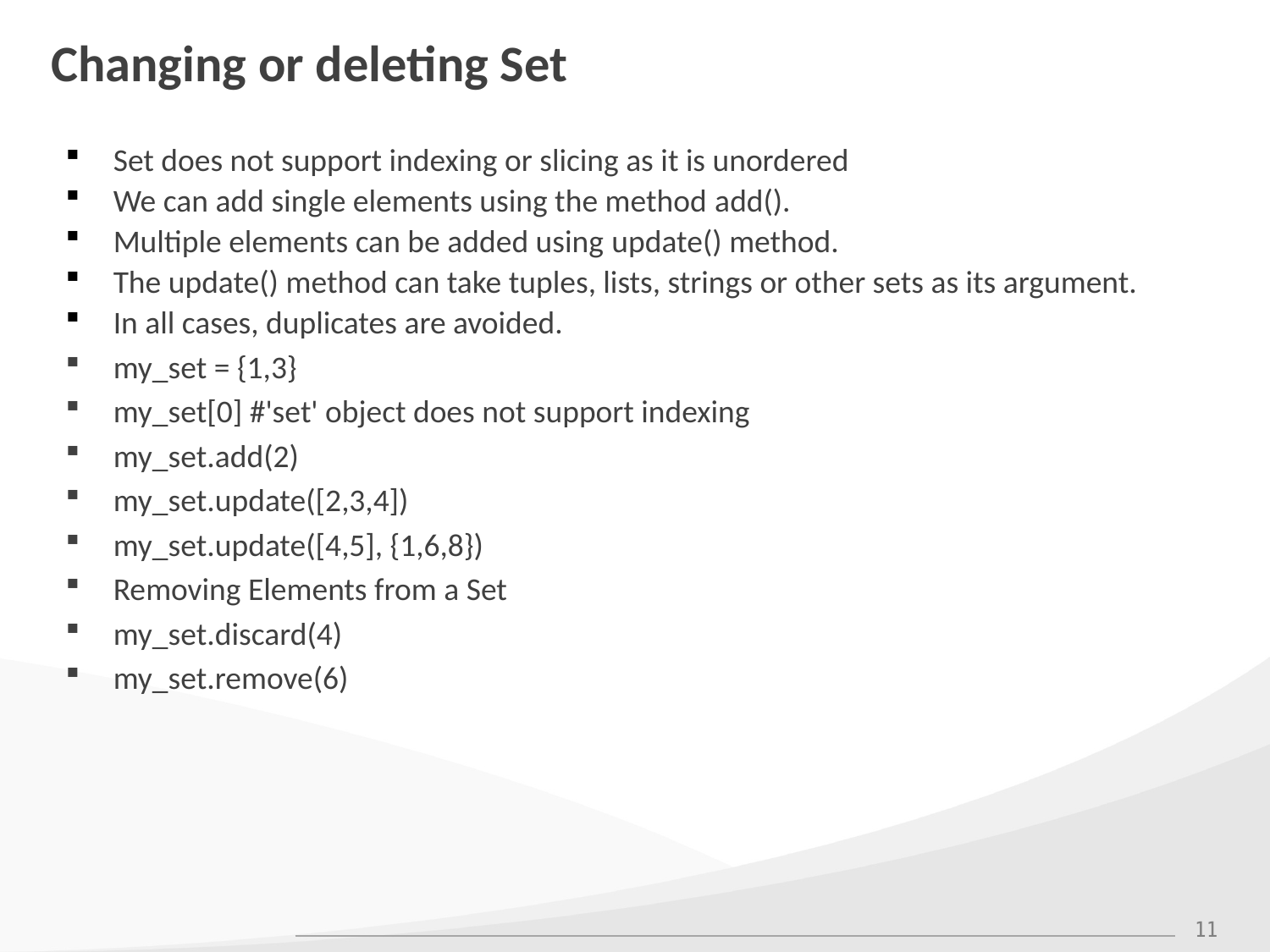

# Changing or deleting Set
Set does not support indexing or slicing as it is unordered
We can add single elements using the method add().
Multiple elements can be added using update() method.
The update() method can take tuples, lists, strings or other sets as its argument.
In all cases, duplicates are avoided.
my_set = {1,3}
my_set[0] #'set' object does not support indexing
my_set.add(2)
my_set.update([2,3,4])
my_set.update([4,5], {1,6,8})
Removing Elements from a Set
my_set.discard(4)
my_set.remove(6)